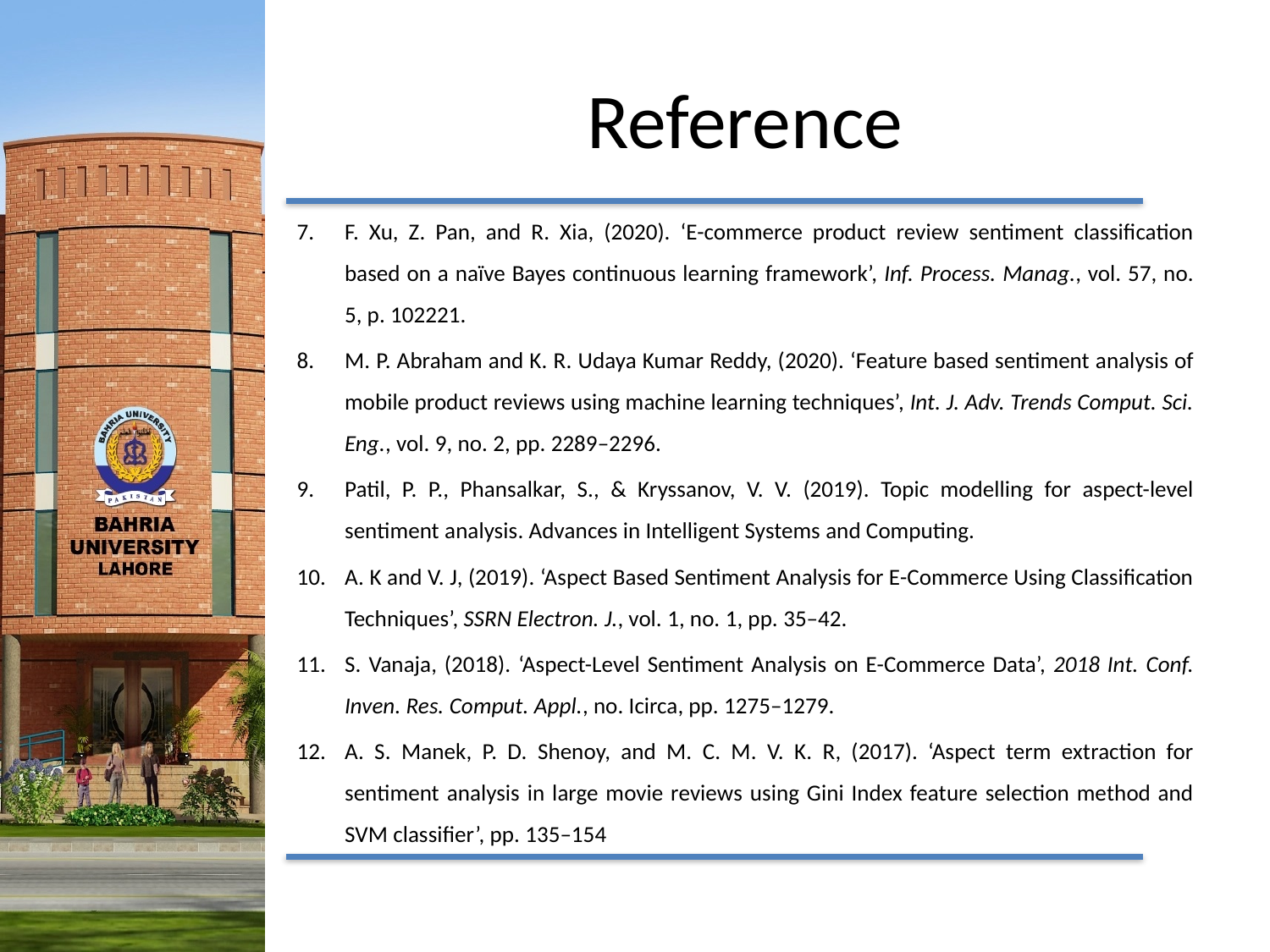

# Reference
F. Xu, Z. Pan, and R. Xia, (2020). ‘E-commerce product review sentiment classification based on a naïve Bayes continuous learning framework’, Inf. Process. Manag., vol. 57, no. 5, p. 102221.
M. P. Abraham and K. R. Udaya Kumar Reddy, (2020). ‘Feature based sentiment analysis of mobile product reviews using machine learning techniques’, Int. J. Adv. Trends Comput. Sci. Eng., vol. 9, no. 2, pp. 2289–2296.
Patil, P. P., Phansalkar, S., & Kryssanov, V. V. (2019). Topic modelling for aspect-level sentiment analysis. Advances in Intelligent Systems and Computing.
A. K and V. J, (2019). ‘Aspect Based Sentiment Analysis for E-Commerce Using Classification Techniques’, SSRN Electron. J., vol. 1, no. 1, pp. 35–42.
S. Vanaja, (2018). ‘Aspect-Level Sentiment Analysis on E-Commerce Data’, 2018 Int. Conf. Inven. Res. Comput. Appl., no. Icirca, pp. 1275–1279.
A. S. Manek, P. D. Shenoy, and M. C. M. V. K. R, (2017). ‘Aspect term extraction for sentiment analysis in large movie reviews using Gini Index feature selection method and SVM classifier’, pp. 135–154